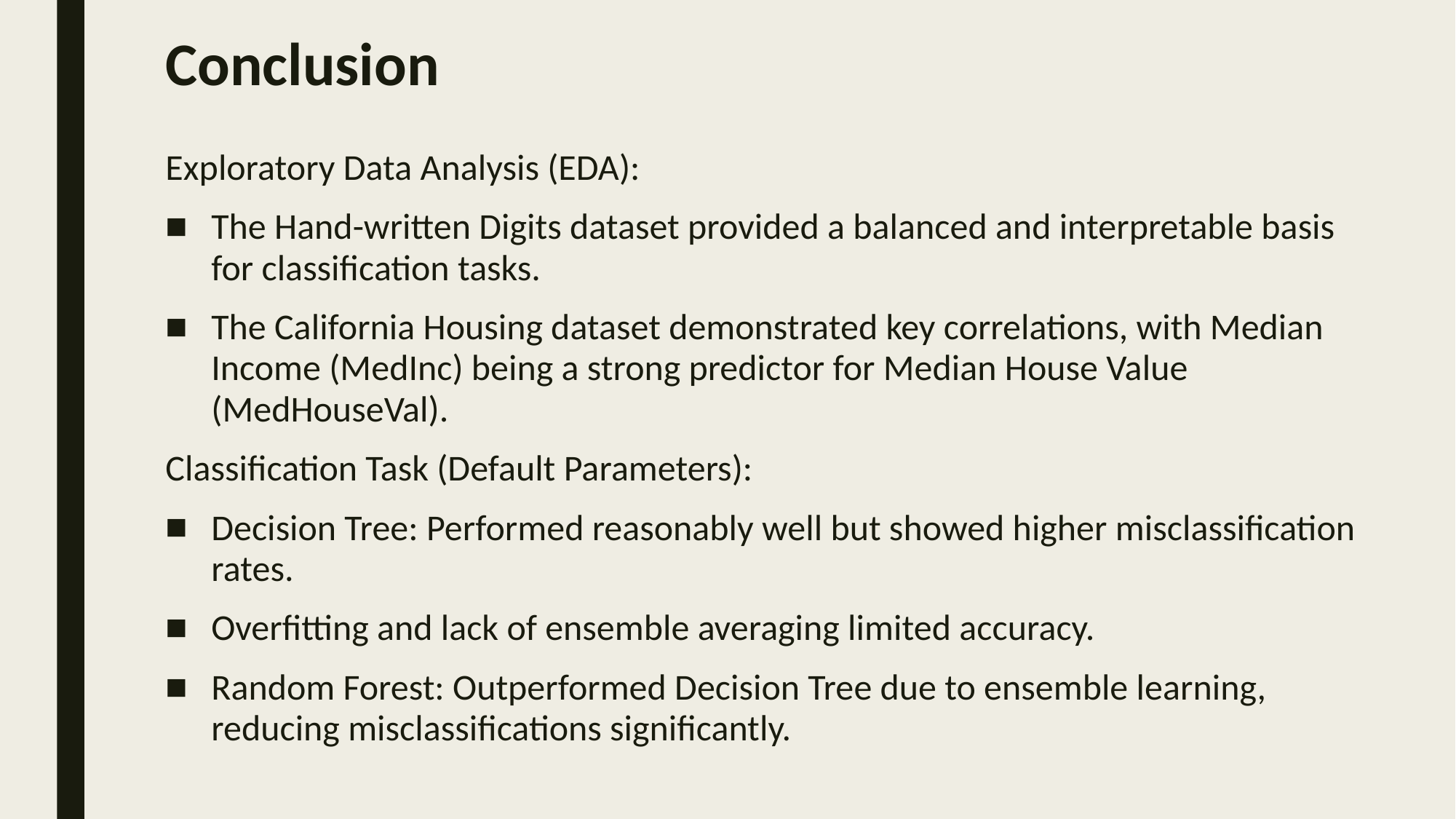

# Conclusion
Exploratory Data Analysis (EDA):
The Hand-written Digits dataset provided a balanced and interpretable basis for classification tasks.
The California Housing dataset demonstrated key correlations, with Median Income (MedInc) being a strong predictor for Median House Value (MedHouseVal).
Classification Task (Default Parameters):
Decision Tree: Performed reasonably well but showed higher misclassification rates.
Overfitting and lack of ensemble averaging limited accuracy.
Random Forest: Outperformed Decision Tree due to ensemble learning, reducing misclassifications significantly.